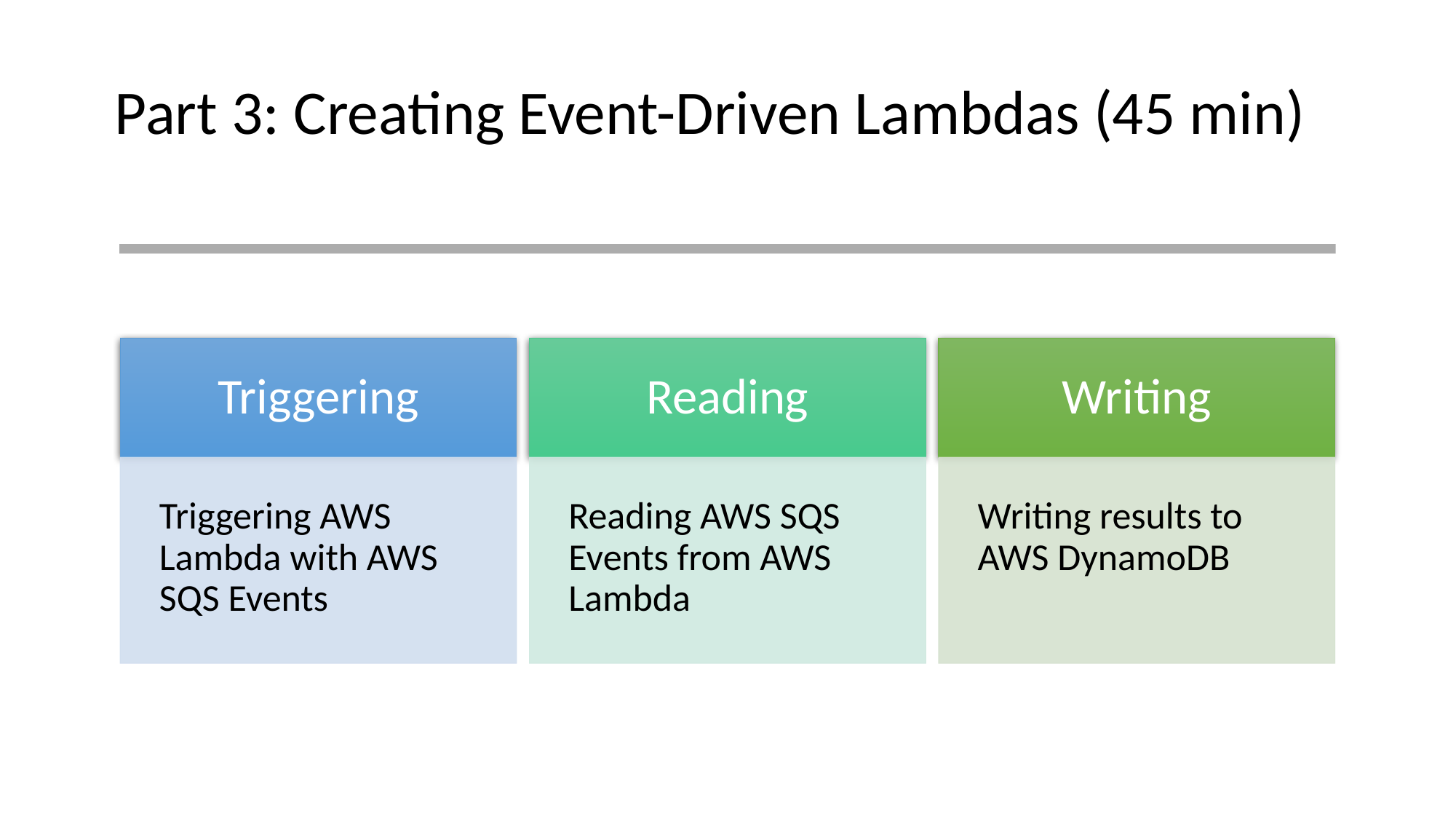

# Part 3: Creating Event-Driven Lambdas (45 min)

Triggering
Triggering AWS Lambda with AWS SQS Events
Reading
Reading AWS SQS Events from AWS Lambda
Writing
Writing results to AWS DynamoDB